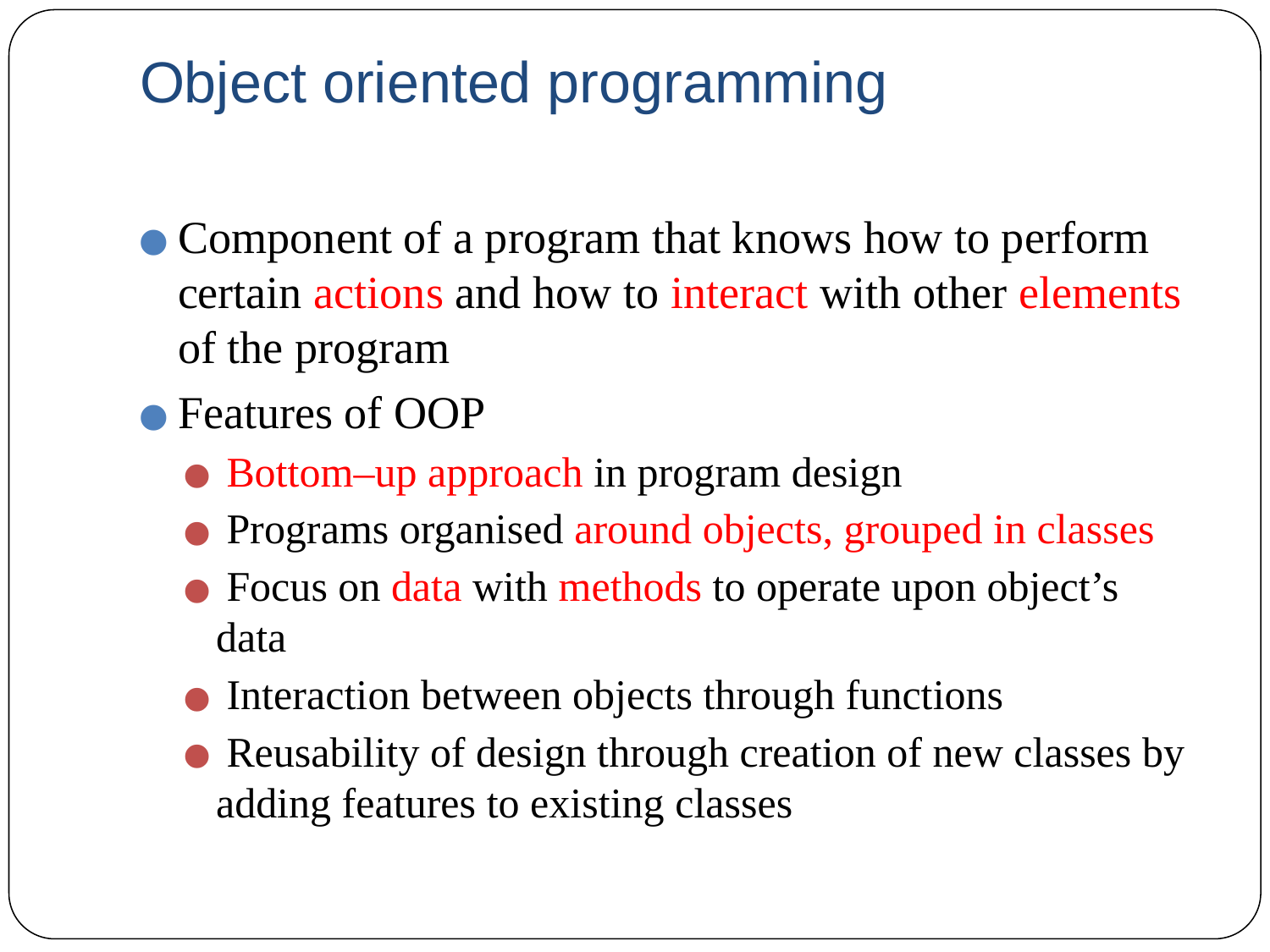

# Object oriented programming
Component of a program that knows how to perform certain actions and how to interact with other elements of the program
Features of OOP
 Bottom–up approach in program design
 Programs organised around objects, grouped in classes
 Focus on data with methods to operate upon object’s data
 Interaction between objects through functions
 Reusability of design through creation of new classes by adding features to existing classes